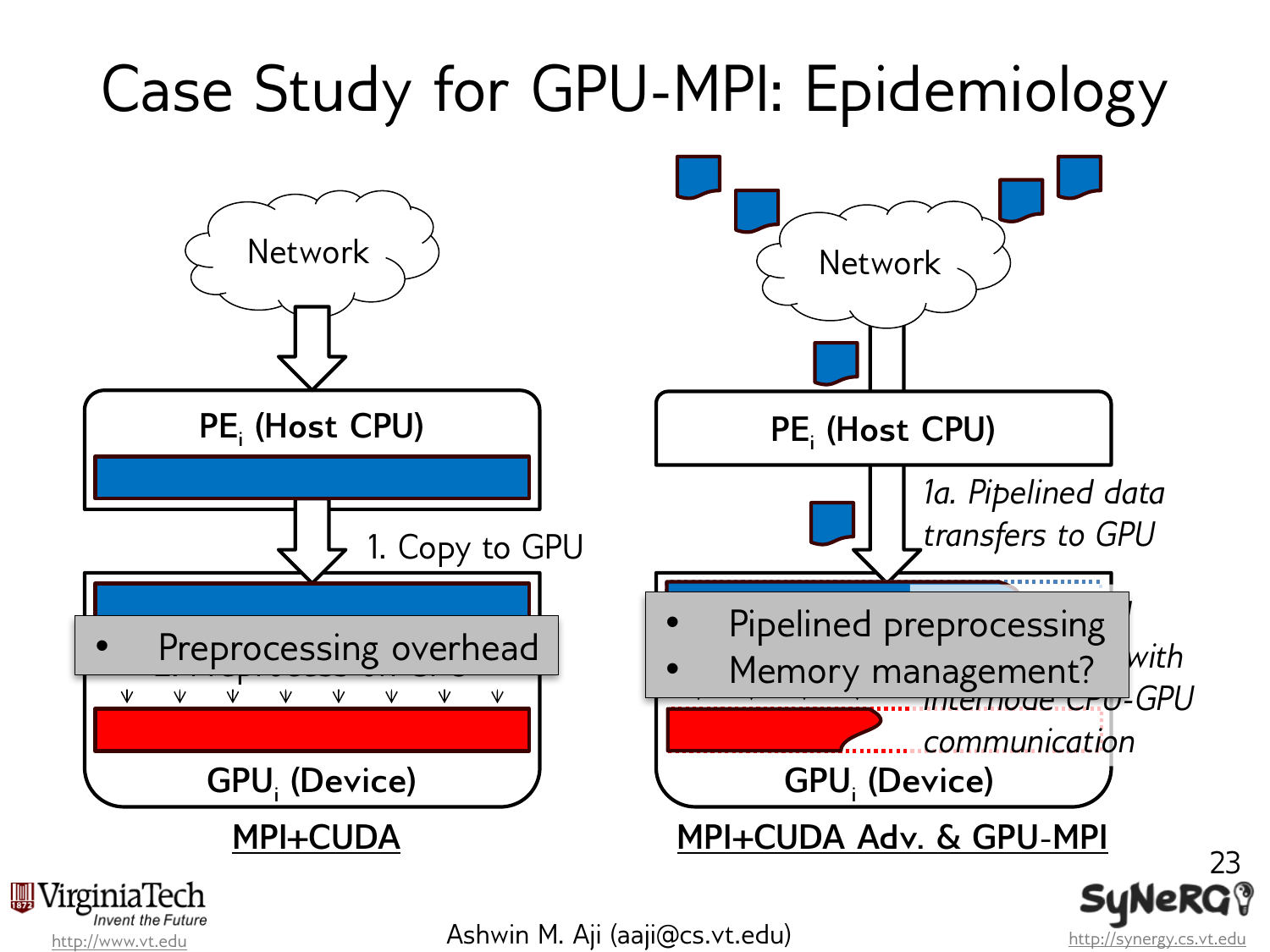

# Case Study for GPU-MPI: Epidemiology

Network

PEi (Host CPU)

1. Copy to GPU

2. Preprocess on GPU

GPUi (Device)

Network

PEi (Host CPU)

1a. Pipelined data transfers to GPU

GPUi (Device)

1b. Overlapped Preprocessing with internode CPU-GPU communication
Pipelined preprocessing
Memory management?
Preprocessing overhead

MPI+CUDA
MPI+CUDA Adv. & GPU-MPI
23
Ashwin M. Aji (aaji@cs.vt.edu)